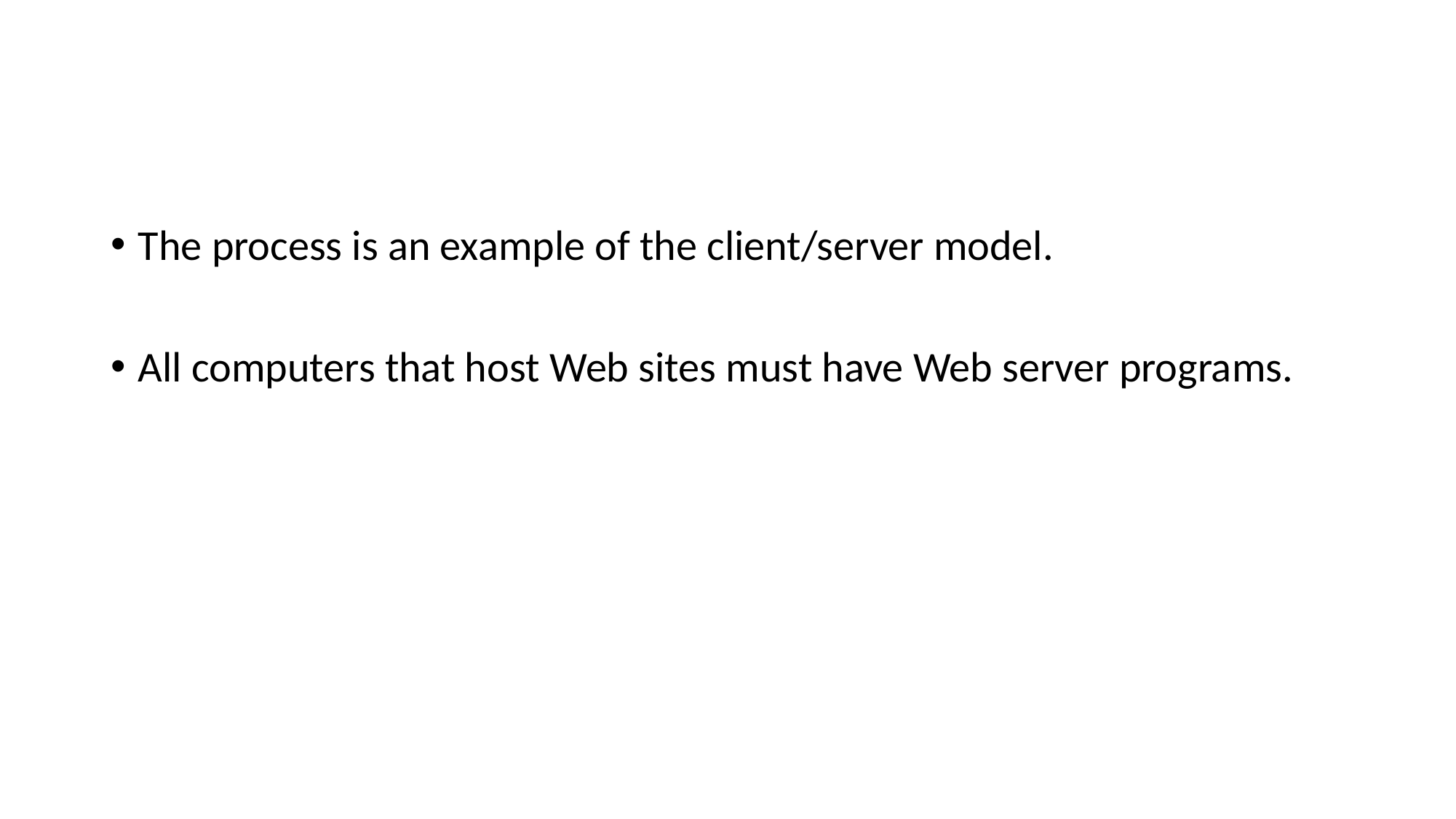

#
The process is an example of the client/server model.

All computers that host Web sites must have Web server programs.